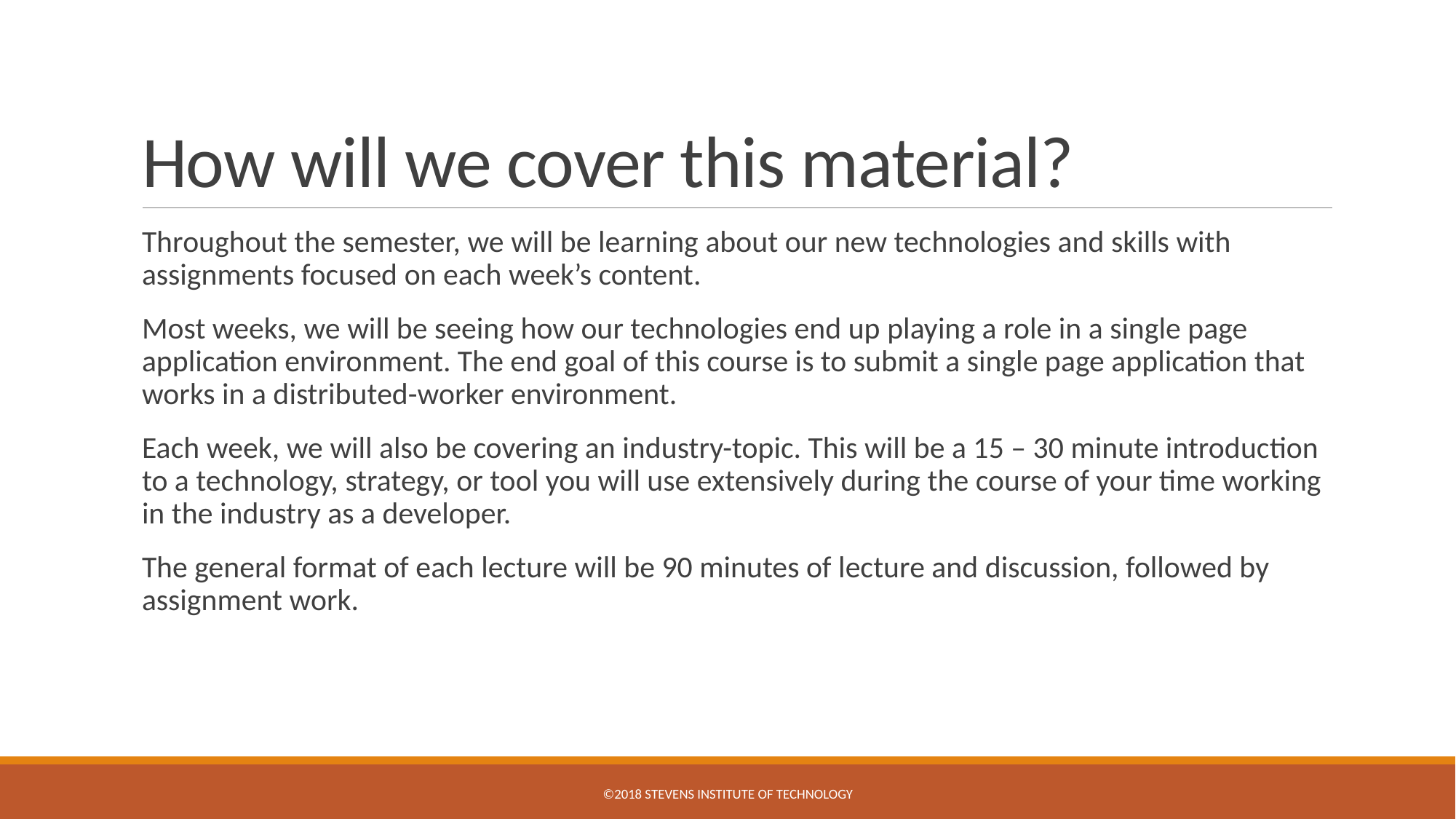

# How will we cover this material?
Throughout the semester, we will be learning about our new technologies and skills with assignments focused on each week’s content.
Most weeks, we will be seeing how our technologies end up playing a role in a single page application environment. The end goal of this course is to submit a single page application that works in a distributed-worker environment.
Each week, we will also be covering an industry-topic. This will be a 15 – 30 minute introduction to a technology, strategy, or tool you will use extensively during the course of your time working in the industry as a developer.
The general format of each lecture will be 90 minutes of lecture and discussion, followed by assignment work.
©2018 Stevens Institute of Technology